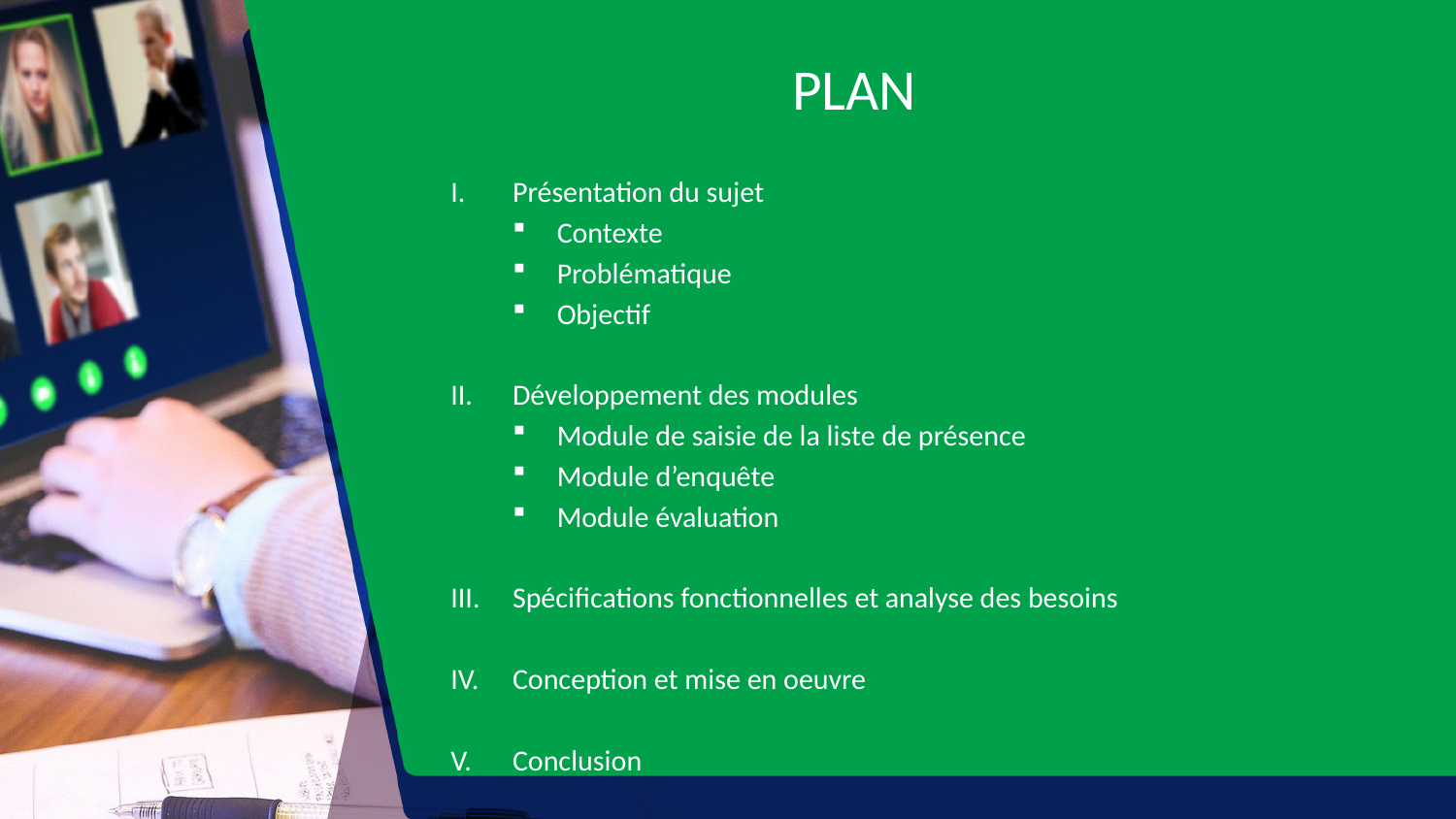

# PLAN
Présentation du sujet
Contexte
Problématique
Objectif

Développement des modules
Module de saisie de la liste de présence
Module d’enquête
Module évaluation

Spécifications fonctionnelles et analyse des besoins

Conception et mise en oeuvre

Conclusion